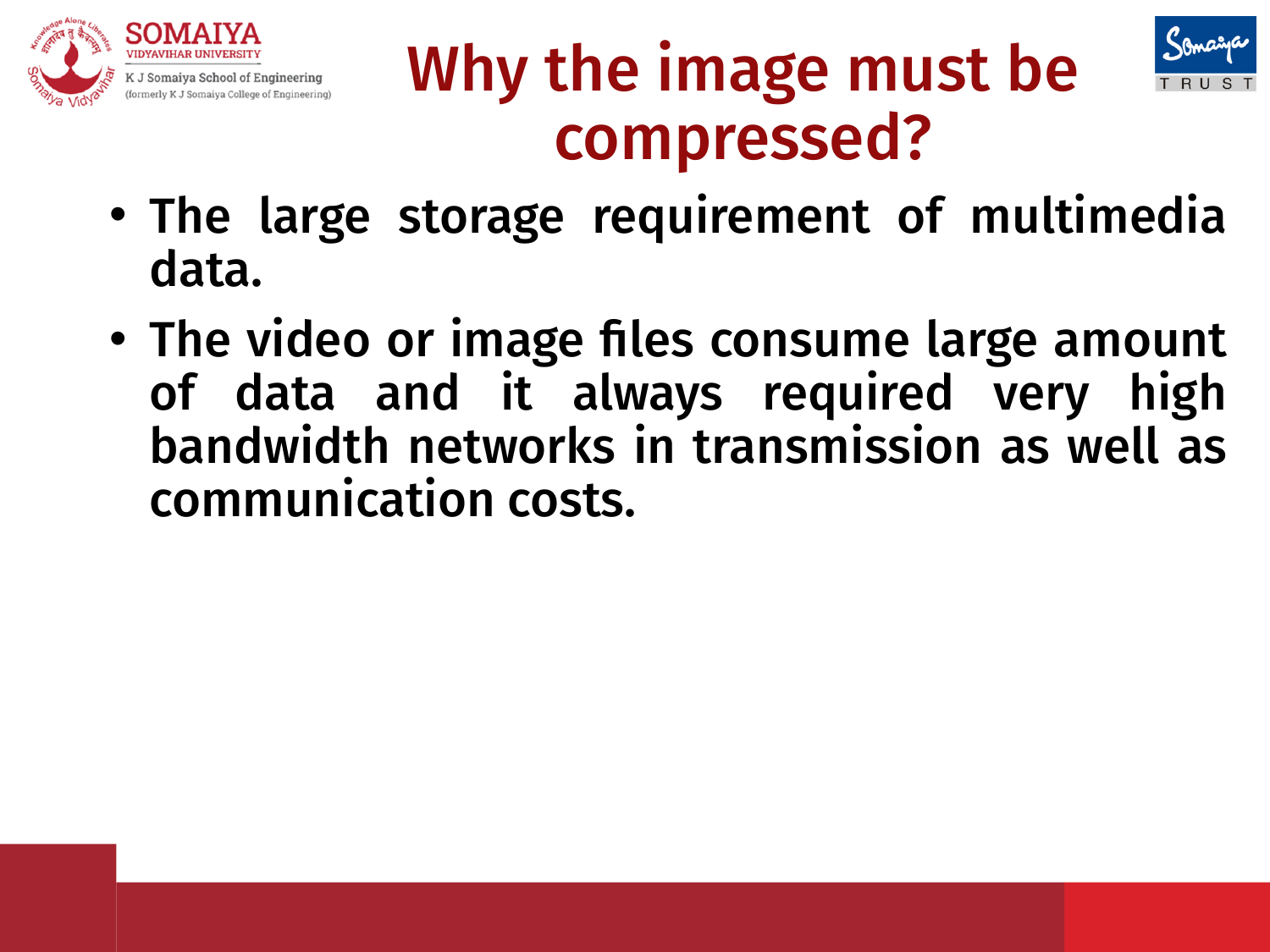

# Why the image must be compressed?
The large storage requirement of multimedia data.
The video or image files consume large amount of data and it always required very high bandwidth networks in transmission as well as communication costs.